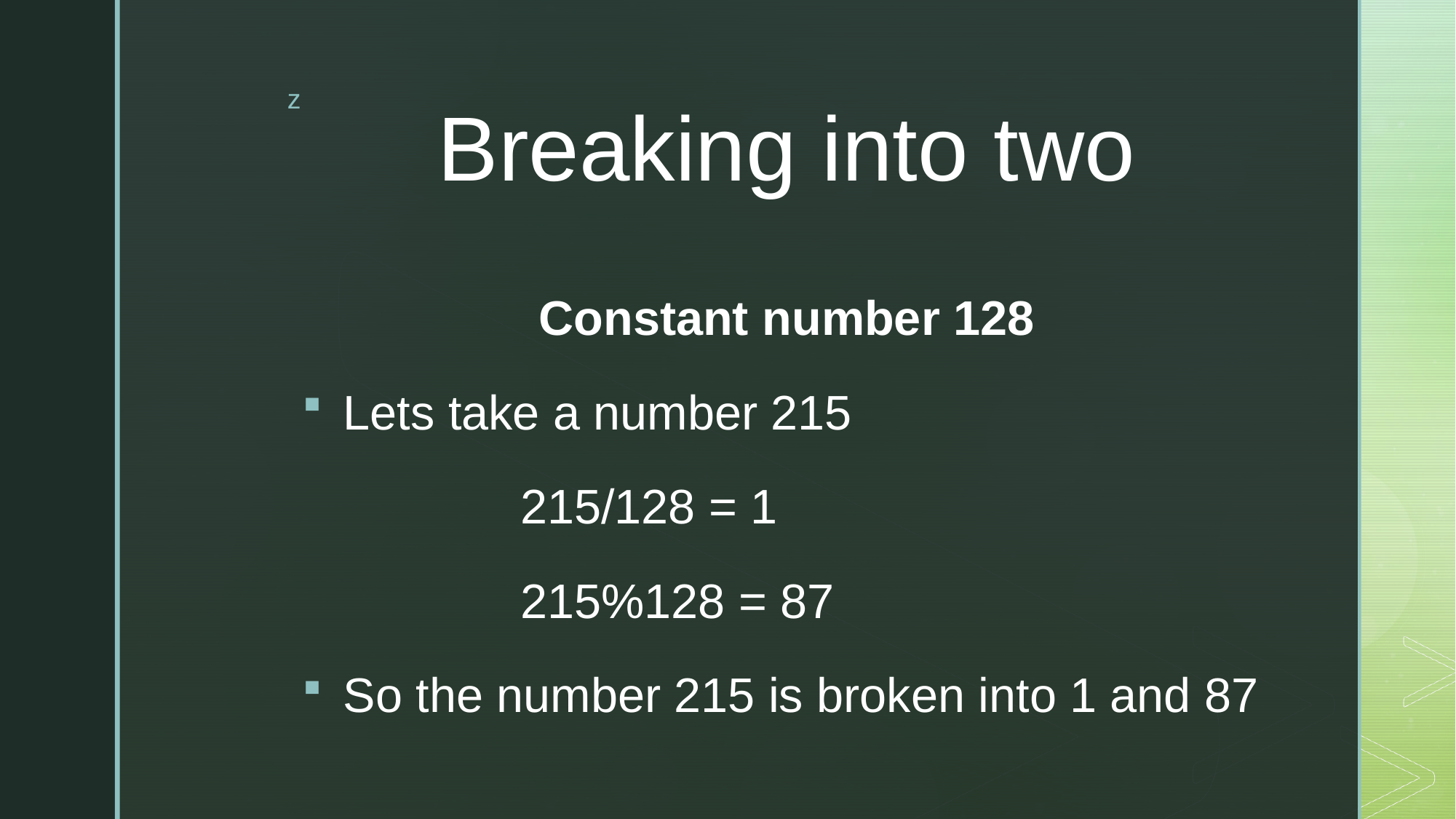

# Breaking into two
Constant number 128
Lets take a number 215
		215/128 = 1
		215%128 = 87
So the number 215 is broken into 1 and 87